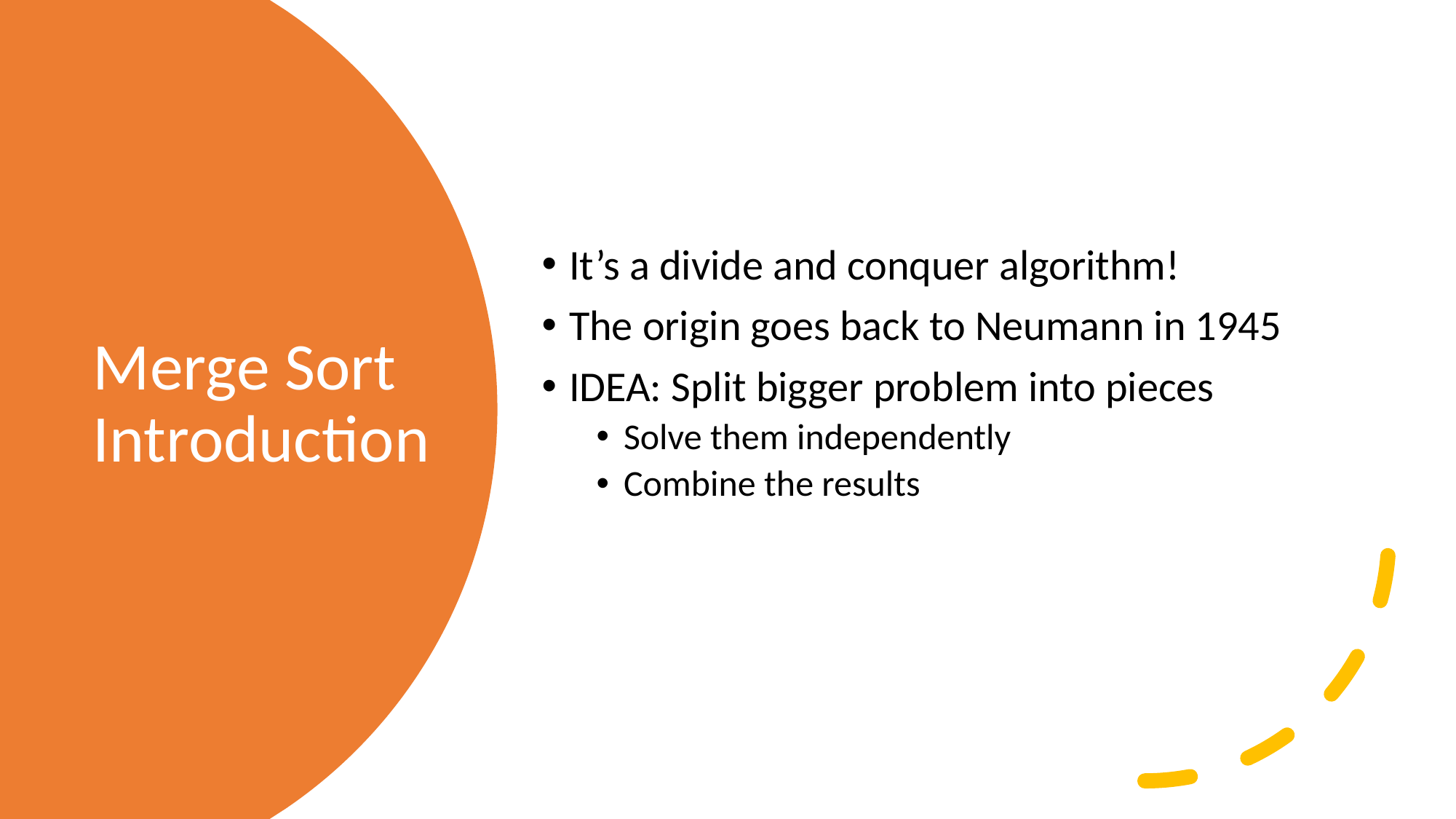

It’s a divide and conquer algorithm!
The origin goes back to Neumann in 1945
IDEA: Split bigger problem into pieces
Solve them independently
Combine the results

# Merge Sort Introduction

21